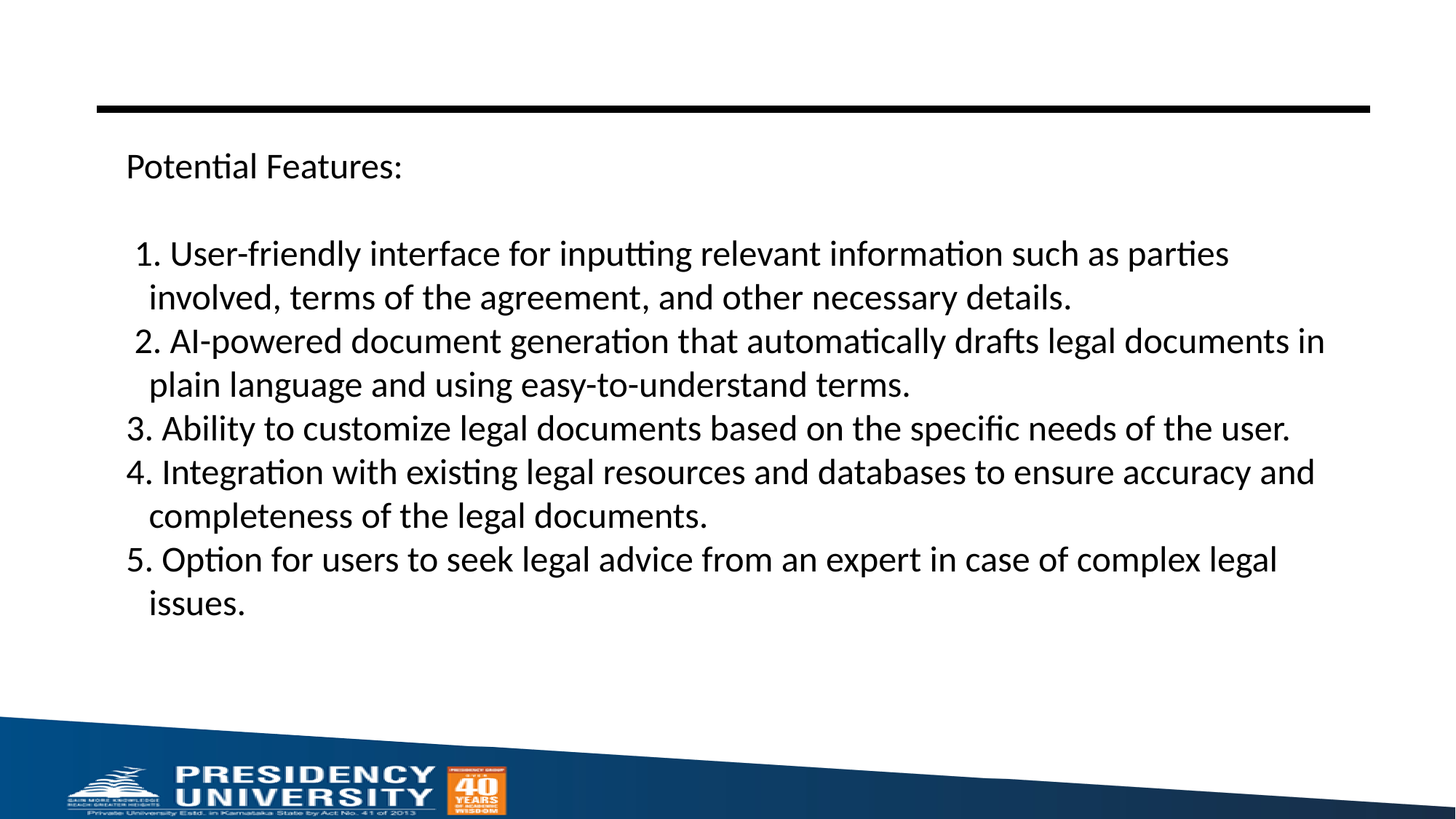

#
Potential Features:

 1. User-friendly interface for inputting relevant information such as parties involved, terms of the agreement, and other necessary details.
 2. AI-powered document generation that automatically drafts legal documents in plain language and using easy-to-understand terms.
3. Ability to customize legal documents based on the specific needs of the user.
4. Integration with existing legal resources and databases to ensure accuracy and completeness of the legal documents.
5. Option for users to seek legal advice from an expert in case of complex legal issues.